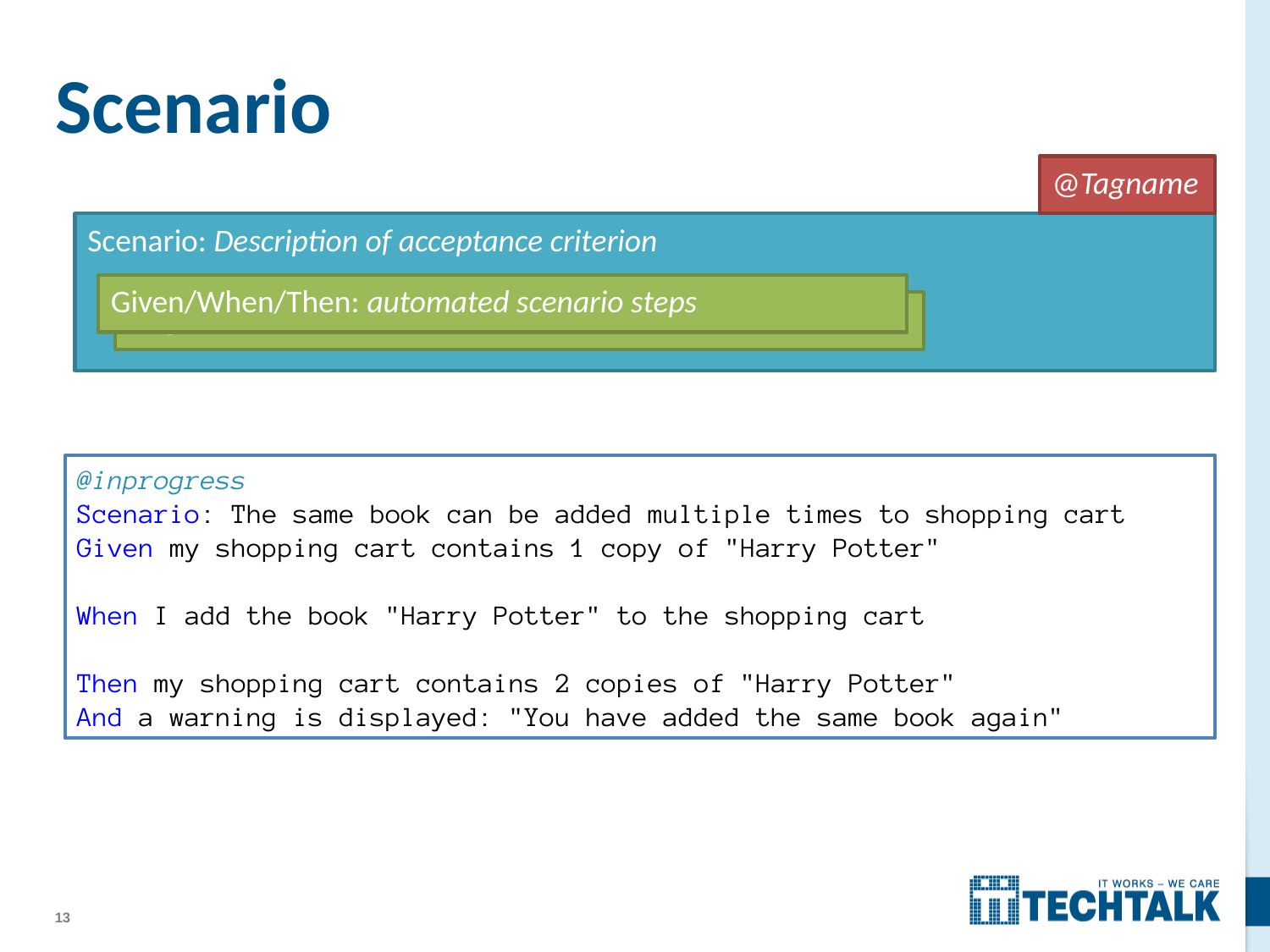

# Scenario
@Tagname
Scenario: Description of acceptance criterion
Given/When/Then: automated scenario steps
Angenommen/Wenn/Dann: Automatisierte Szenario Schritte
@inprogress
Scenario: The same book can be added multiple times to shopping cart
Given my shopping cart contains 1 copy of "Harry Potter"

When I add the book "Harry Potter" to the shopping cart

Then my shopping cart contains 2 copies of "Harry Potter"
And a warning is displayed: "You have added the same book again"